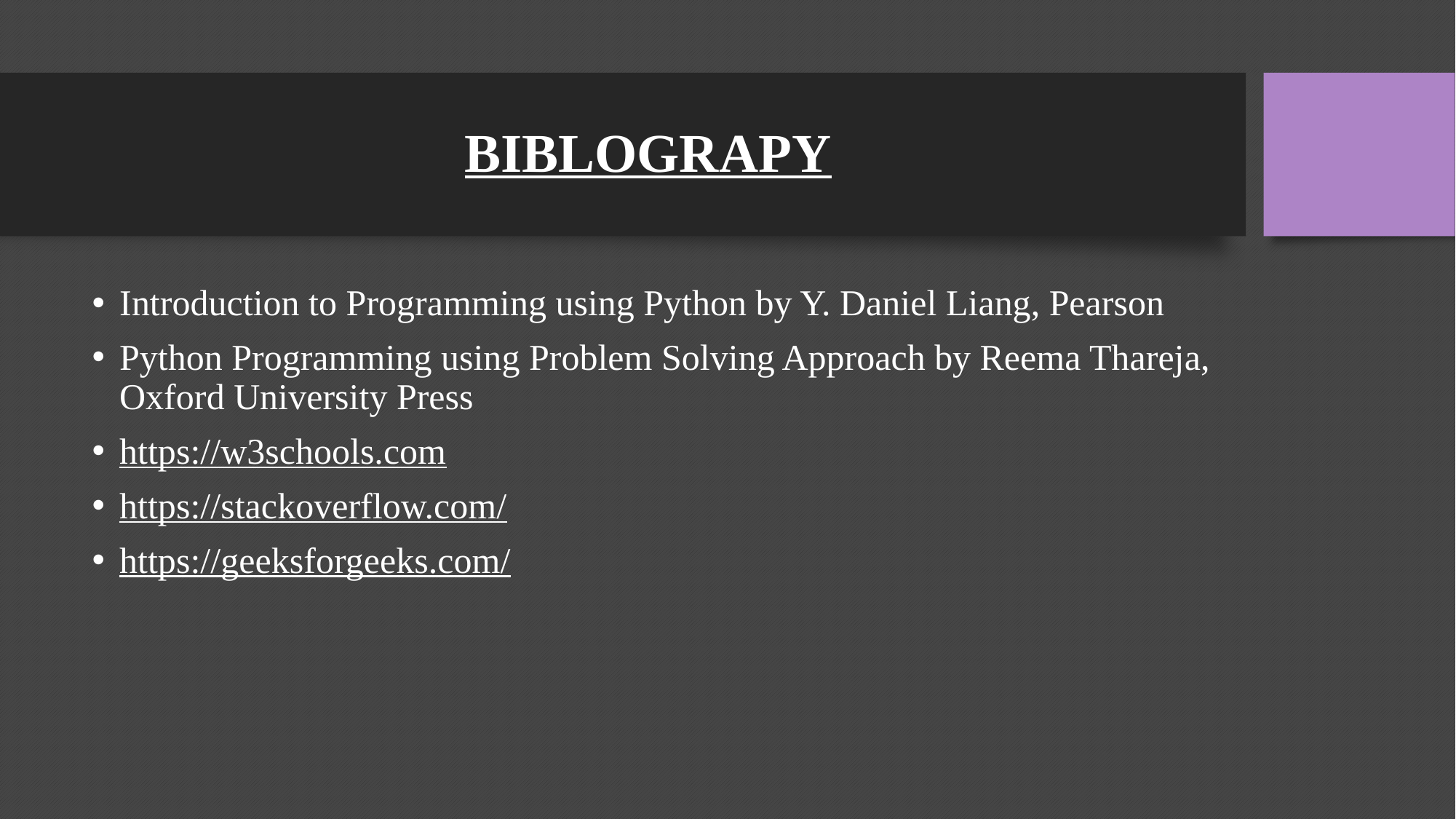

# BIBLOGRAPY
Introduction to Programming using Python by Y. Daniel Liang, Pearson
Python Programming using Problem Solving Approach by Reema Thareja, Oxford University Press
https://w3schools.com
https://stackoverflow.com/
https://geeksforgeeks.com/